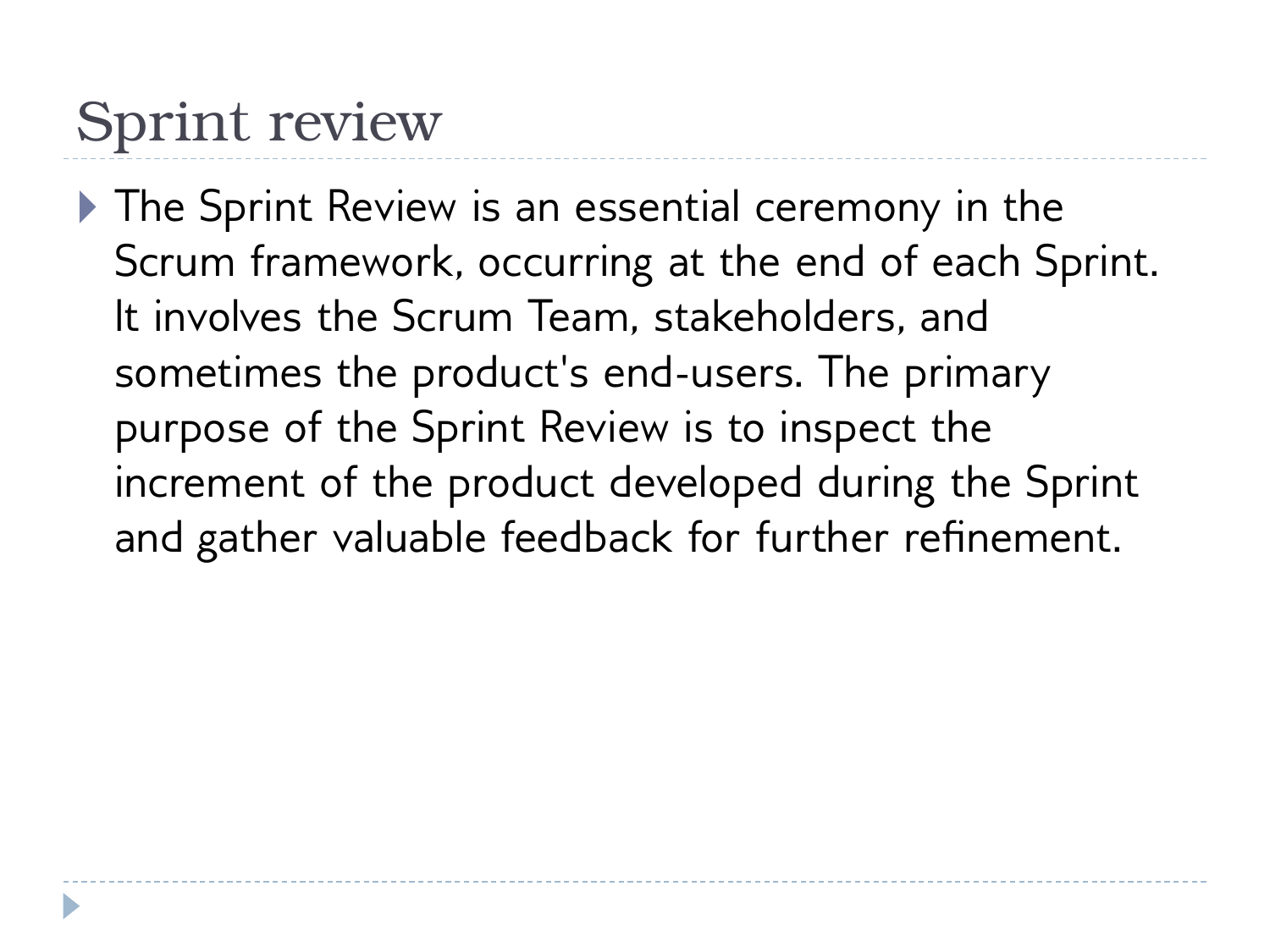

# Sprint review
The Sprint Review is an essential ceremony in the Scrum framework, occurring at the end of each Sprint. It involves the Scrum Team, stakeholders, and sometimes the product's end-users. The primary purpose of the Sprint Review is to inspect the increment of the product developed during the Sprint and gather valuable feedback for further refinement.